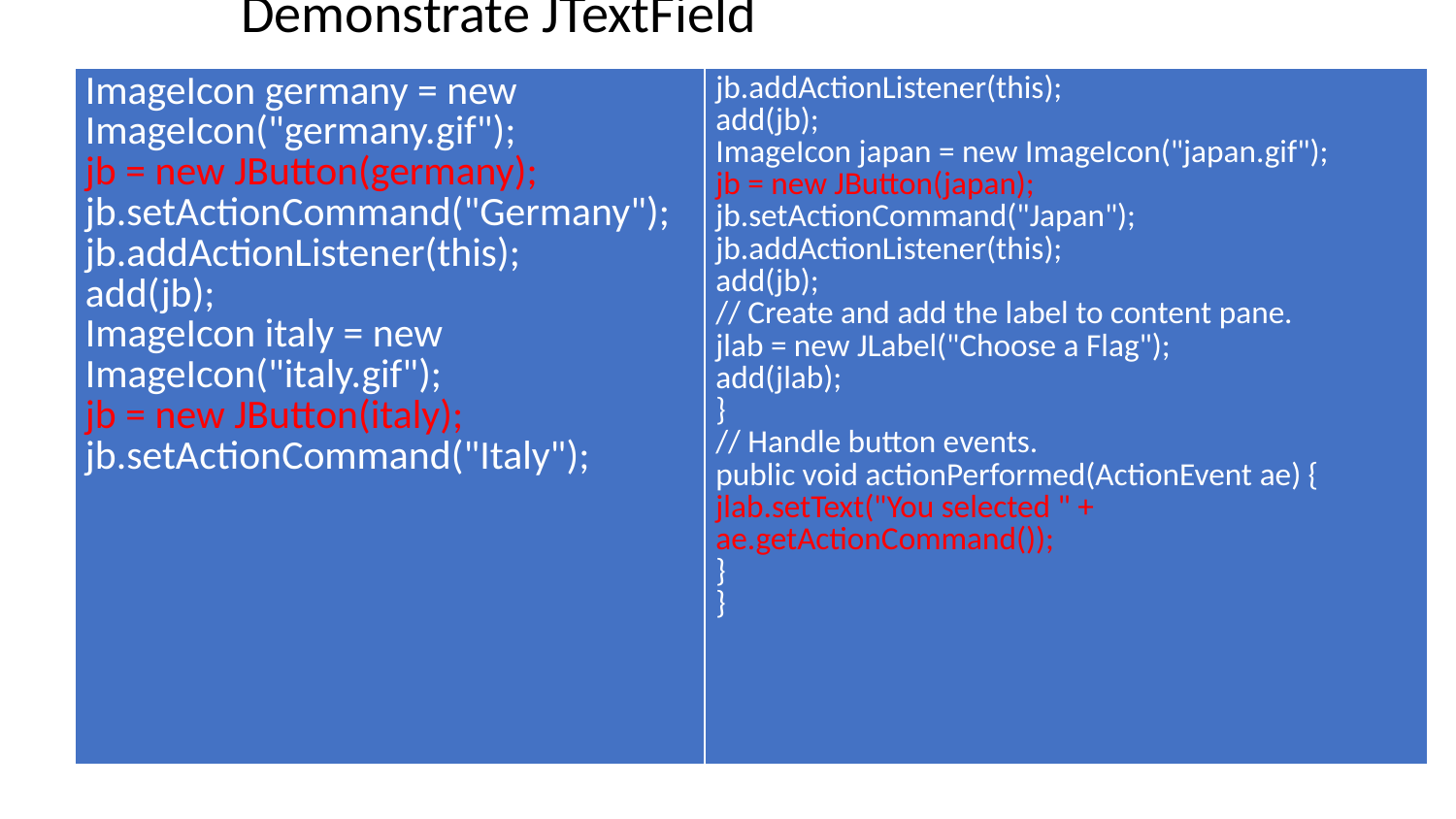

# Demonstrate JTextField
| ImageIcon germany = new ImageIcon("germany.gif"); jb = new JButton(germany); jb.setActionCommand("Germany"); jb.addActionListener(this); add(jb); ImageIcon italy = new ImageIcon("italy.gif"); jb = new JButton(italy); jb.setActionCommand("Italy"); | jb.addActionListener(this); add(jb); ImageIcon japan = new ImageIcon("japan.gif"); jb = new JButton(japan); jb.setActionCommand("Japan"); jb.addActionListener(this); add(jb); // Create and add the label to content pane. jlab = new JLabel("Choose a Flag"); add(jlab); } // Handle button events. public void actionPerformed(ActionEvent ae) { jlab.setText("You selected " + ae.getActionCommand()); } } |
| --- | --- |